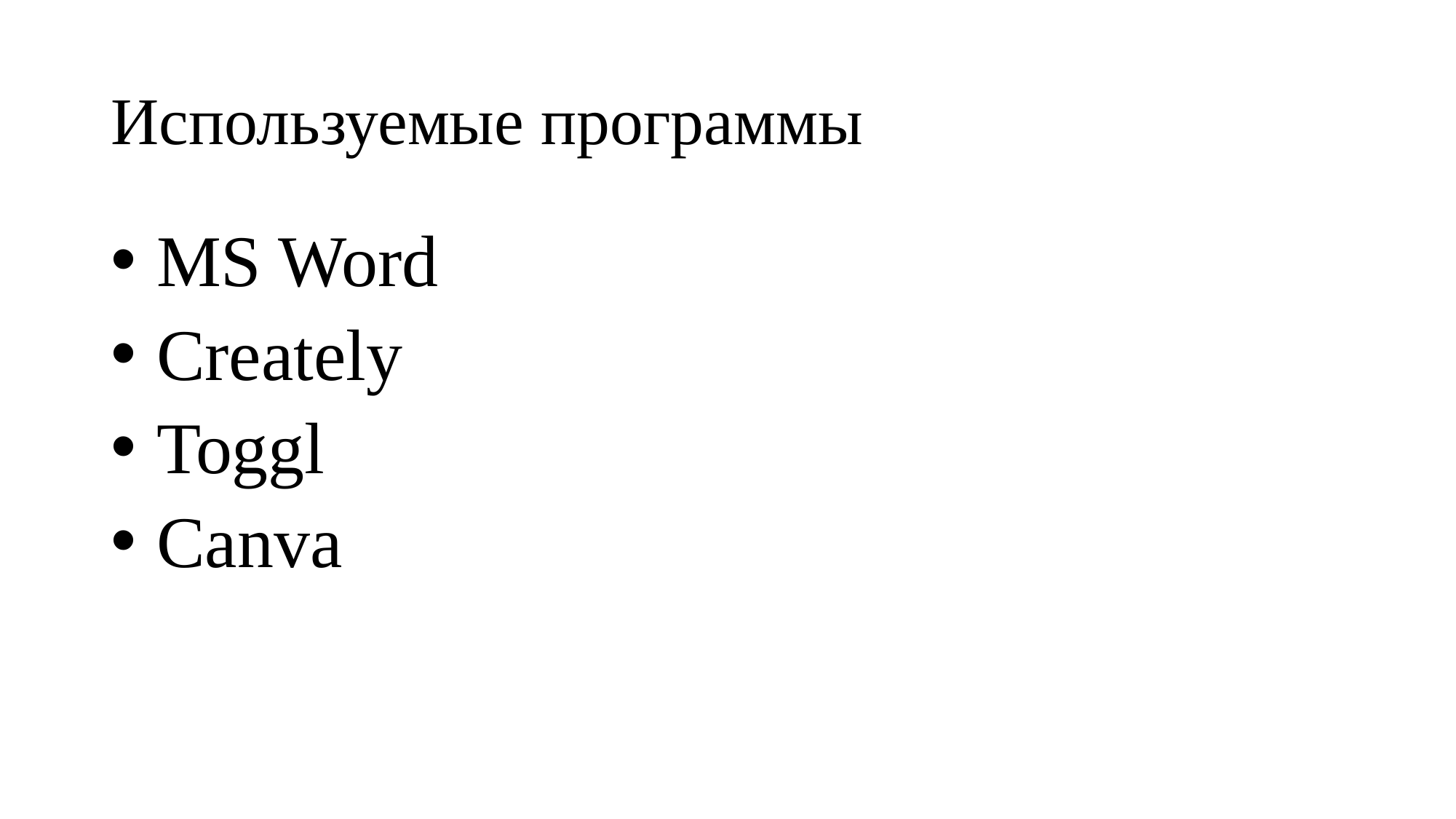

# Используемые программы
 MS Word
 Creately
 Toggl
 Canva